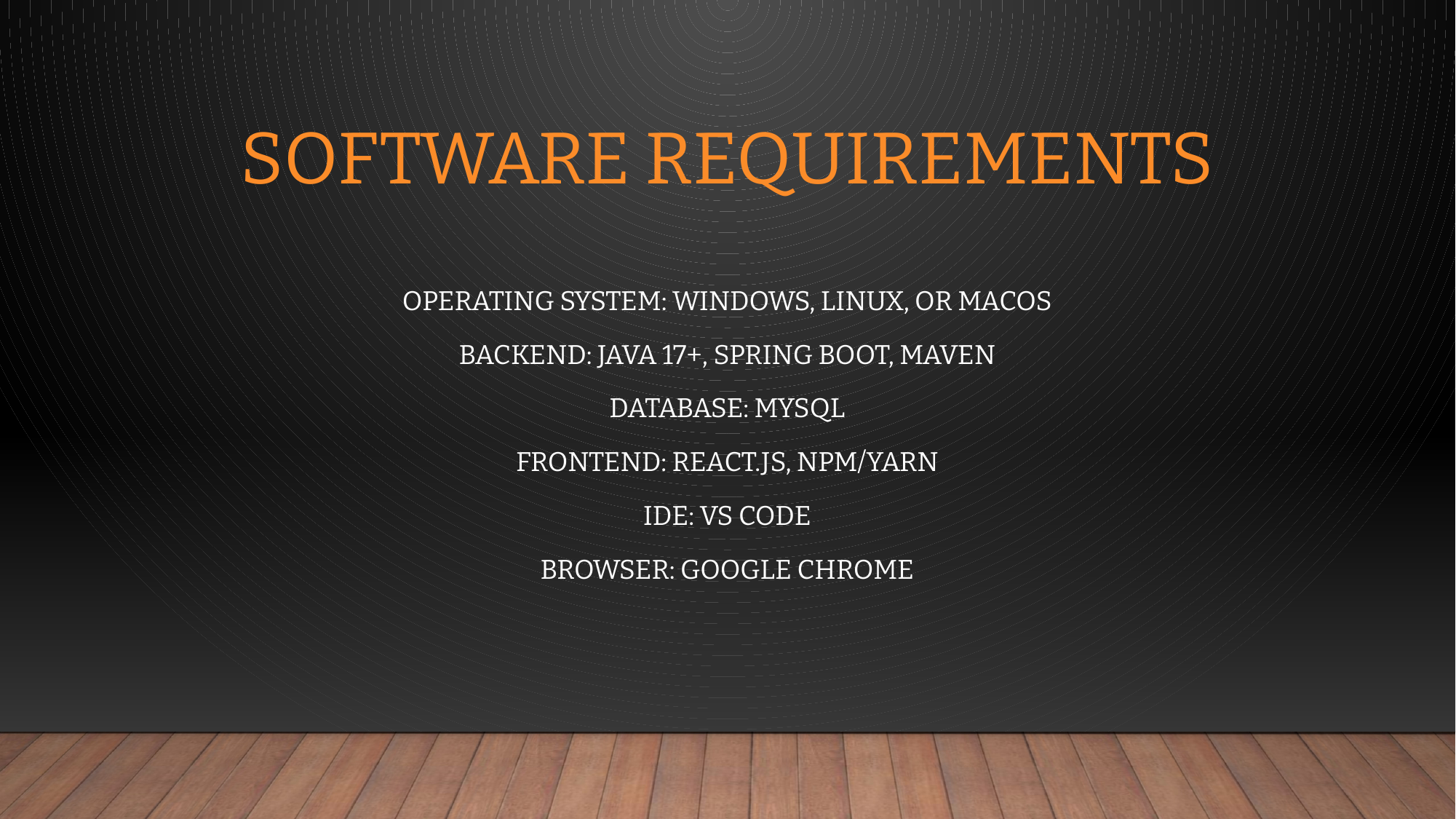

# SOFTWARE REQUIREMENTS
Operating System: Windows, Linux, or MacOS
Backend: Java 17+, Spring Boot, Maven
Database: MySQL
Frontend: React.js, npm/yarn
IDE: VS Code
Browser: Google Chrome